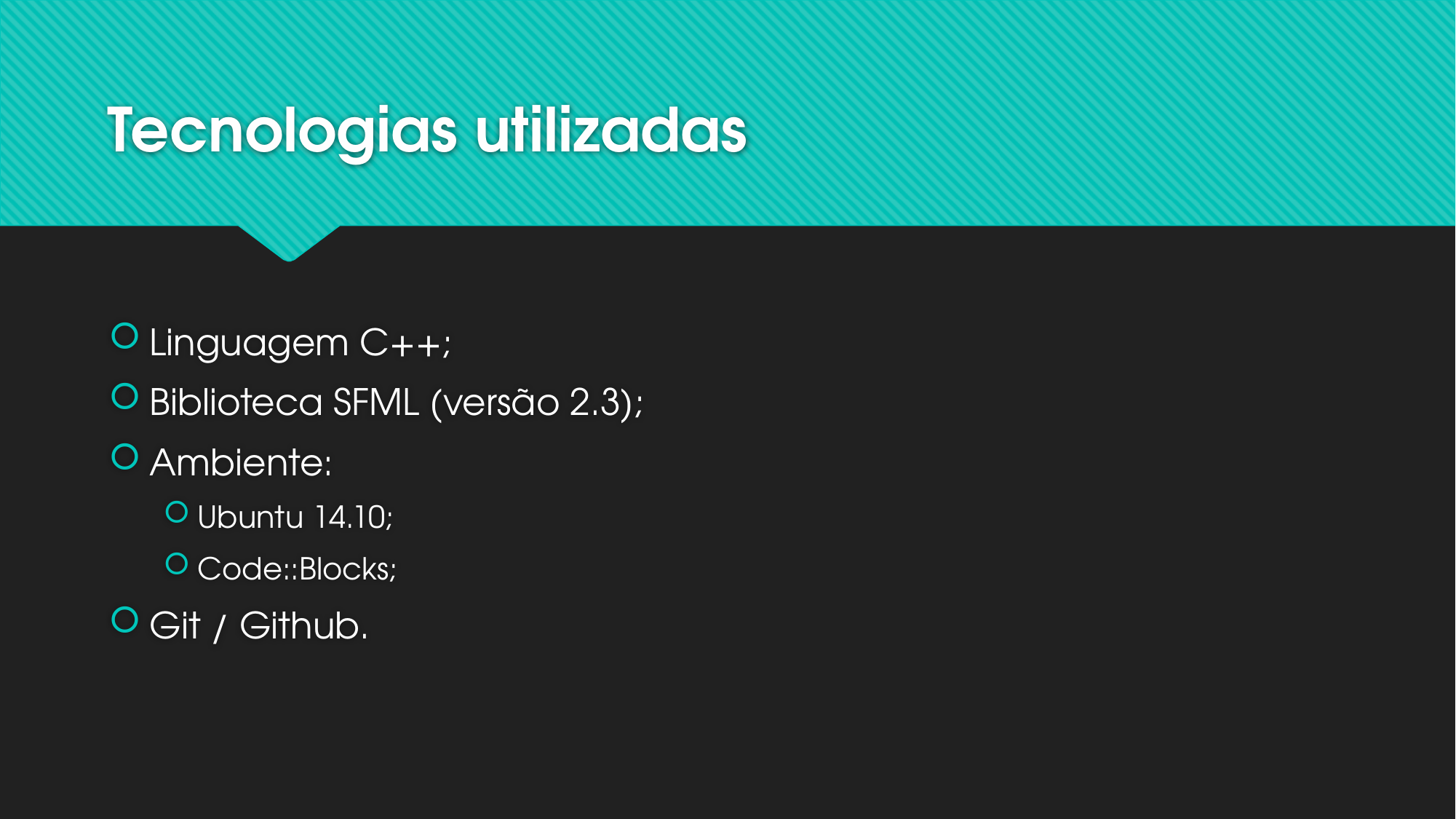

# Tecnologias utilizadas
Linguagem C++;
Biblioteca SFML (versão 2.3);
Ambiente:
Ubuntu 14.10;
Code::Blocks;
Git / Github.